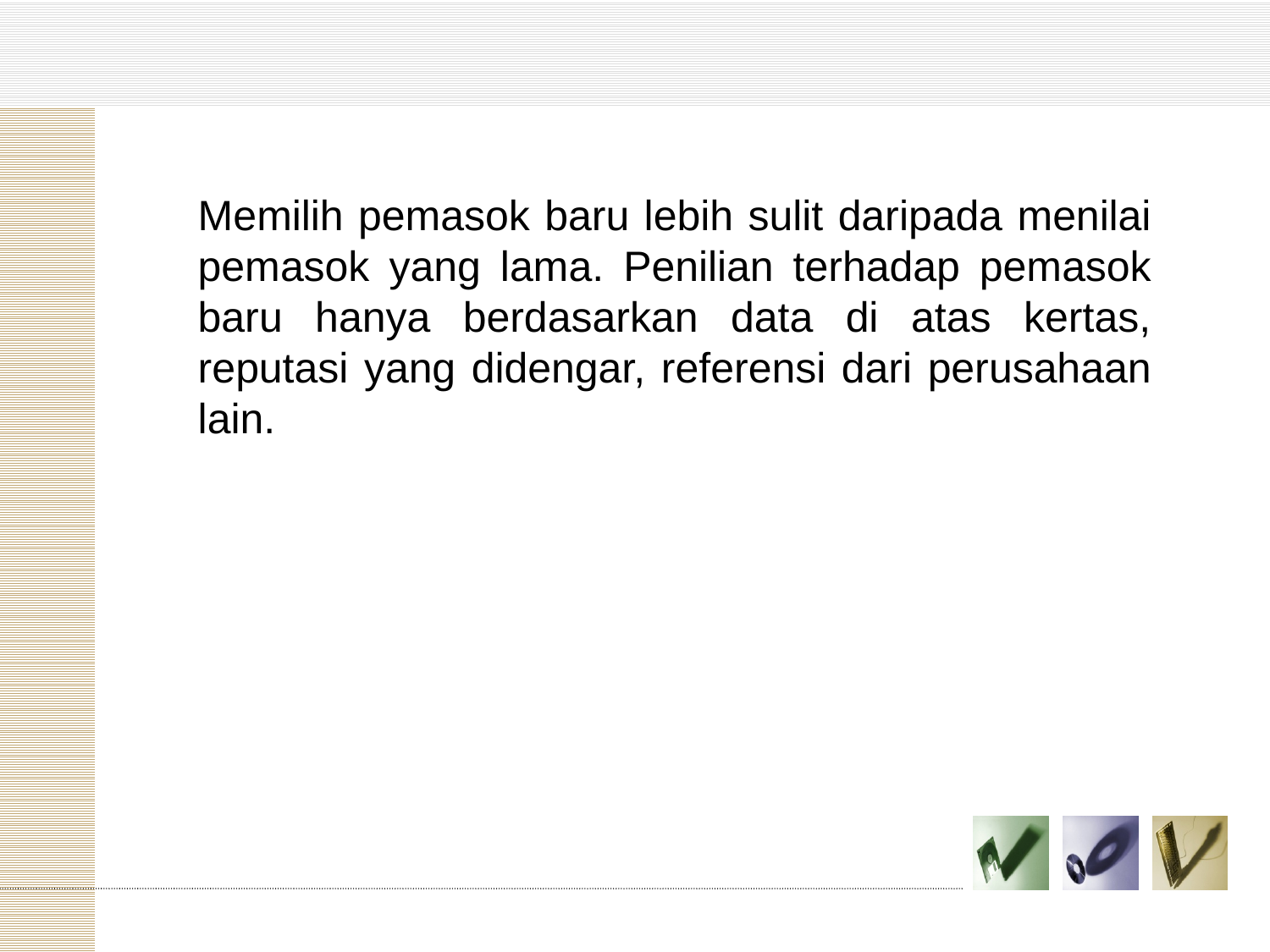

Memilih pemasok baru lebih sulit daripada menilai pemasok yang lama. Penilian terhadap pemasok baru hanya berdasarkan data di atas kertas, reputasi yang didengar, referensi dari perusahaan lain.